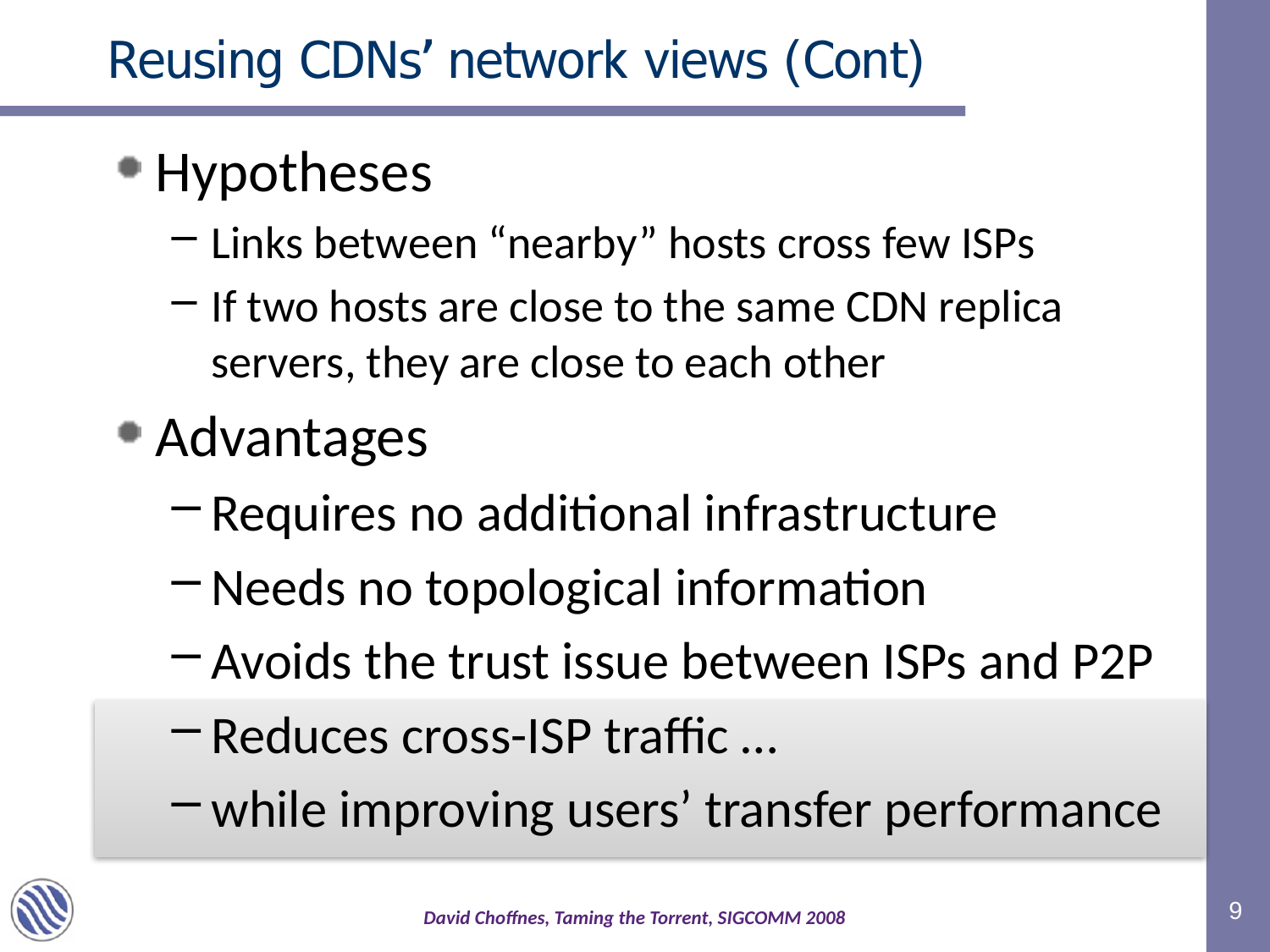

# Reusing CDNs’ network views (Cont)
Hypotheses
Links between “nearby” hosts cross few ISPs
If two hosts are close to the same CDN replica servers, they are close to each other
Advantages
Requires no additional infrastructure
Needs no topological information
Avoids the trust issue between ISPs and P2P
Reduces cross-ISP traffic …
while improving users’ transfer performance

9
David Choffnes, Taming the Torrent, SIGCOMM 2008